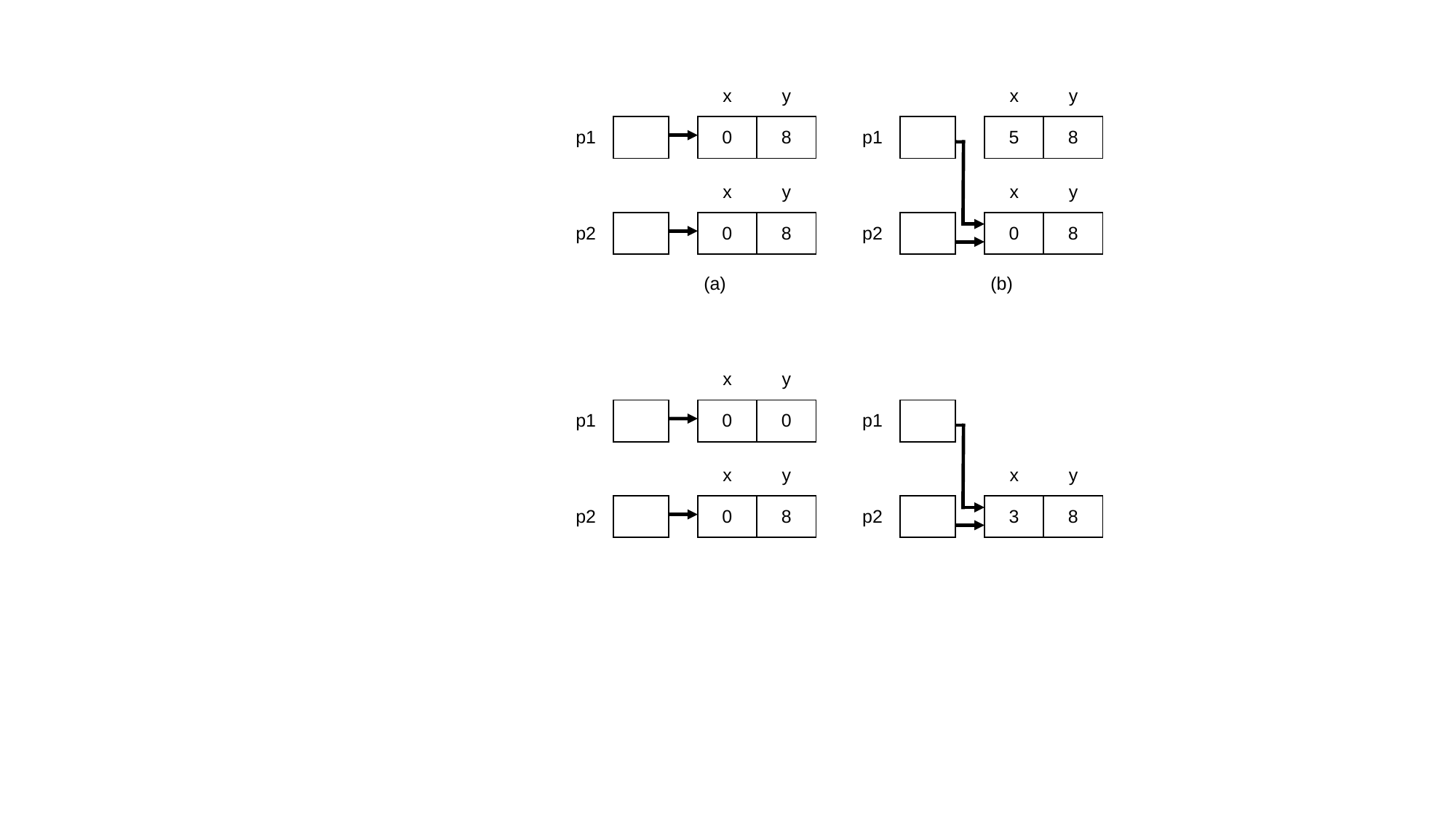

|  |  |
| --- | --- |
| p1 |  |
| x | y |
| --- | --- |
| 0 | 8 |
|  |  |
| --- | --- |
| p1 |  |
| x | y |
| --- | --- |
| 5 | 8 |

|  |  |
| --- | --- |
| p2 |  |
| x | y |
| --- | --- |
| 0 | 8 |
|  |  |
| --- | --- |
| p2 |  |
| x | y |
| --- | --- |
| 0 | 8 |

(a)
(b)
|  |  |
| --- | --- |
| p1 |  |
| x | y |
| --- | --- |
| 0 | 0 |
|  |  |
| --- | --- |
| p1 |  |

|  |  |
| --- | --- |
| p2 |  |
| x | y |
| --- | --- |
| 0 | 8 |
|  |  |
| --- | --- |
| p2 |  |
| x | y |
| --- | --- |
| 3 | 8 |